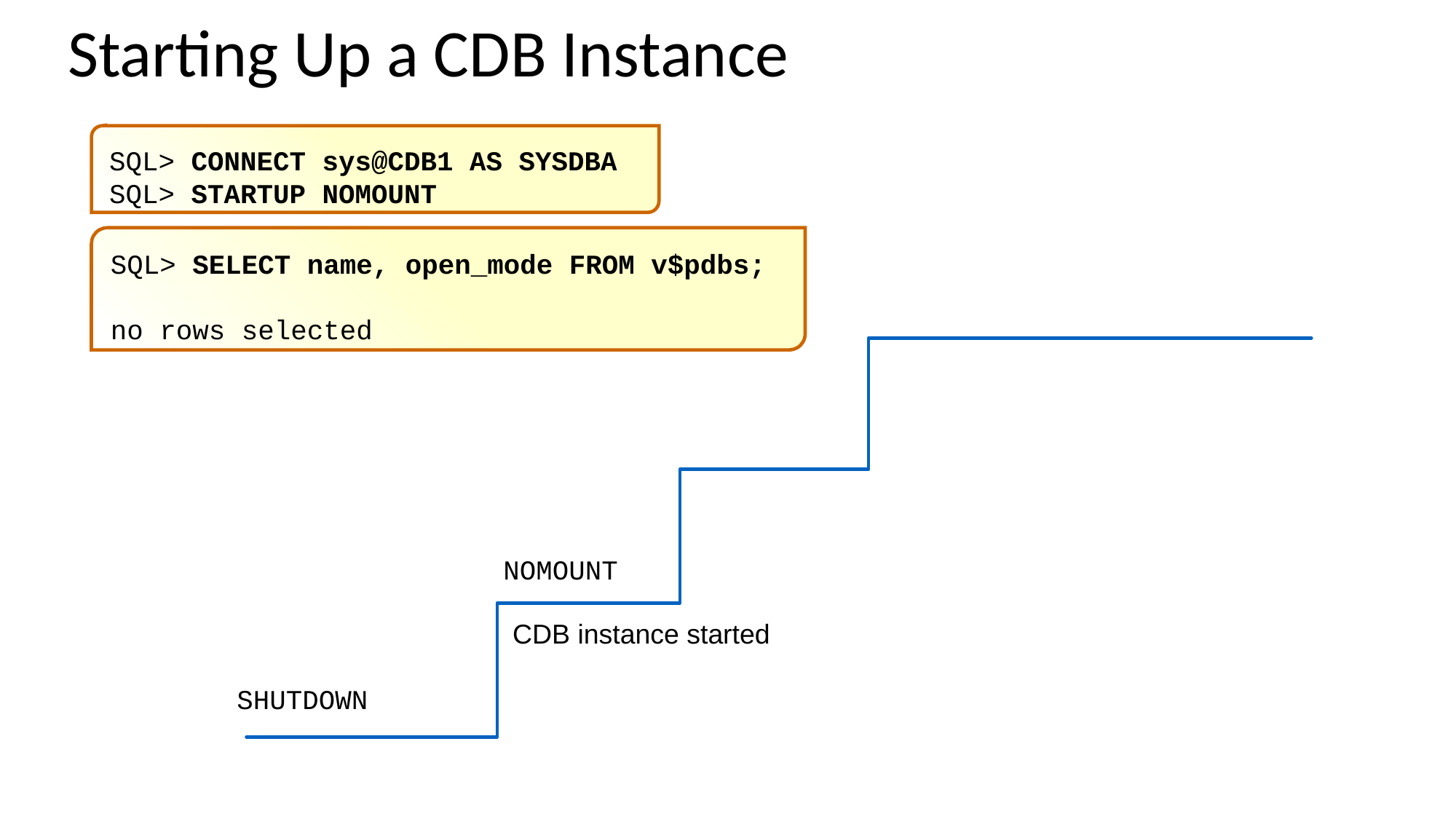

# Starting Up a CDB Instance
SQL> CONNECT sys@CDB1 AS SYSDBA
SQL> STARTUP NOMOUNT
SQL> SELECT name, open_mode FROM v$pdbs;

no rows selected

NOMOUNT
CDB instance started
SHUTDOWN